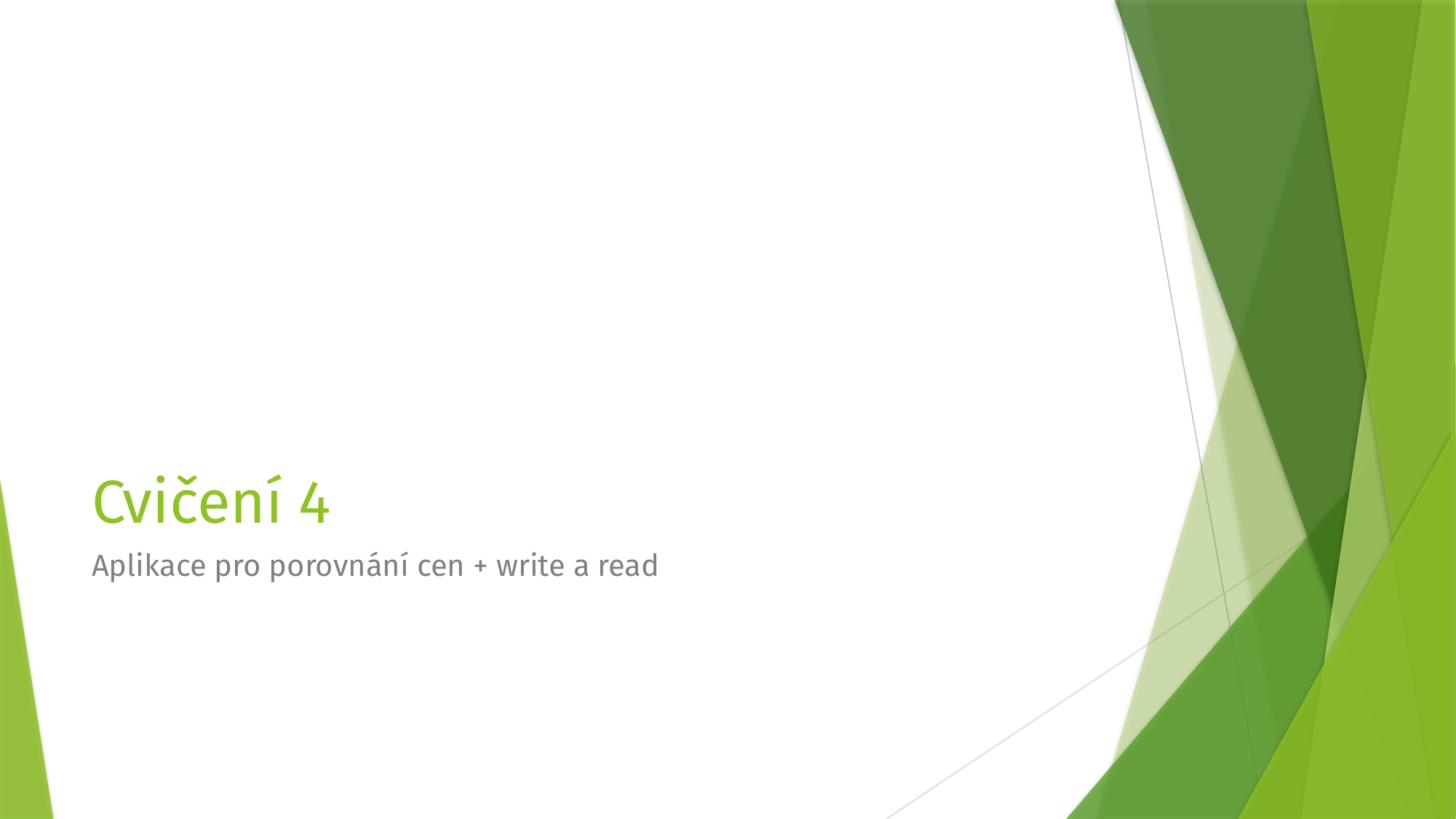

# Cvičení 4
Aplikace pro porovnání cen + write a read